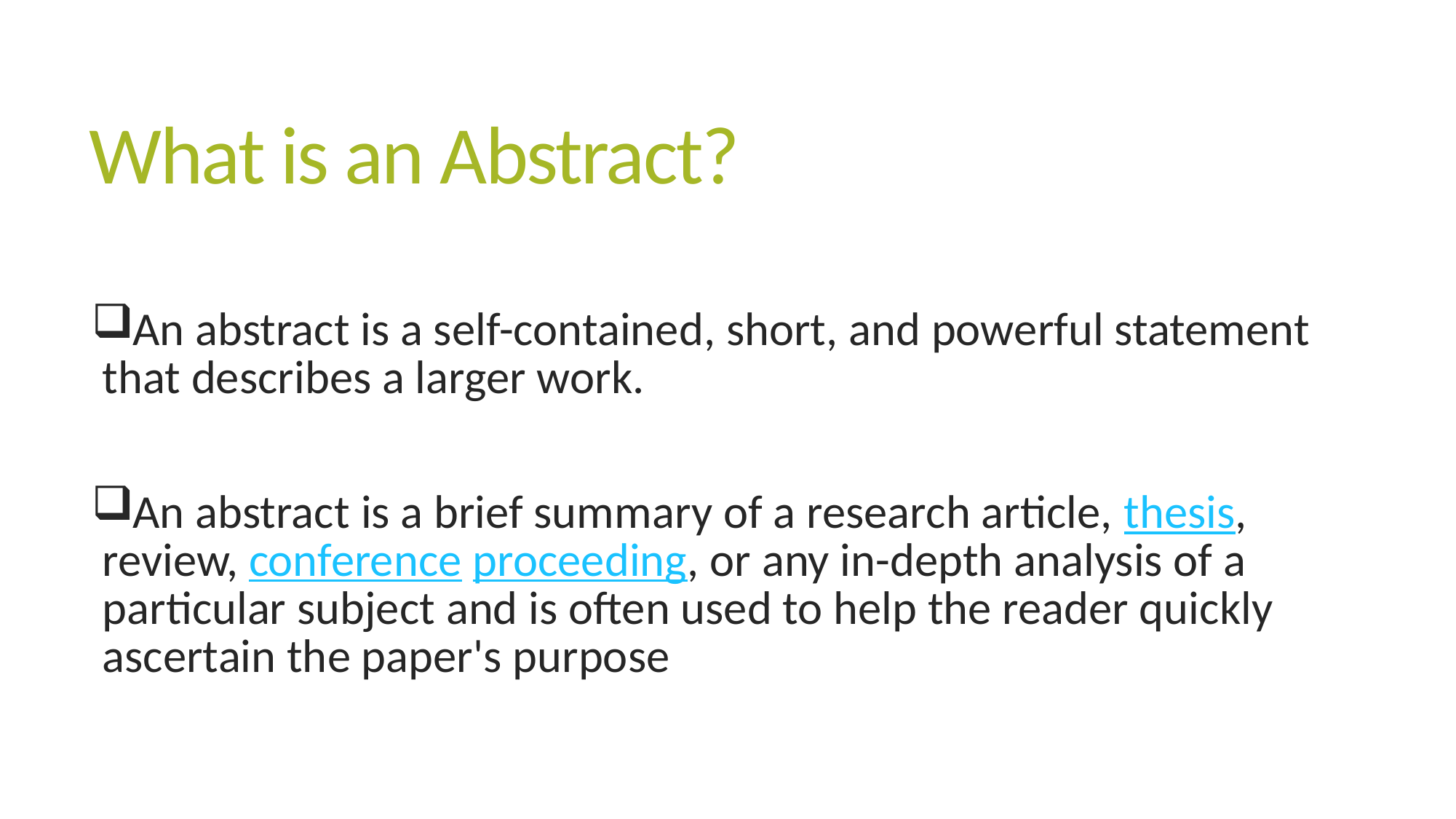

# What is an Abstract?

An abstract is a self-contained, short, and powerful statement that describes a larger work.

An abstract is a brief summary of a research article, thesis, review, conference proceeding, or any in-depth analysis of a particular subject and is often used to help the reader quickly ascertain the paper's purpose